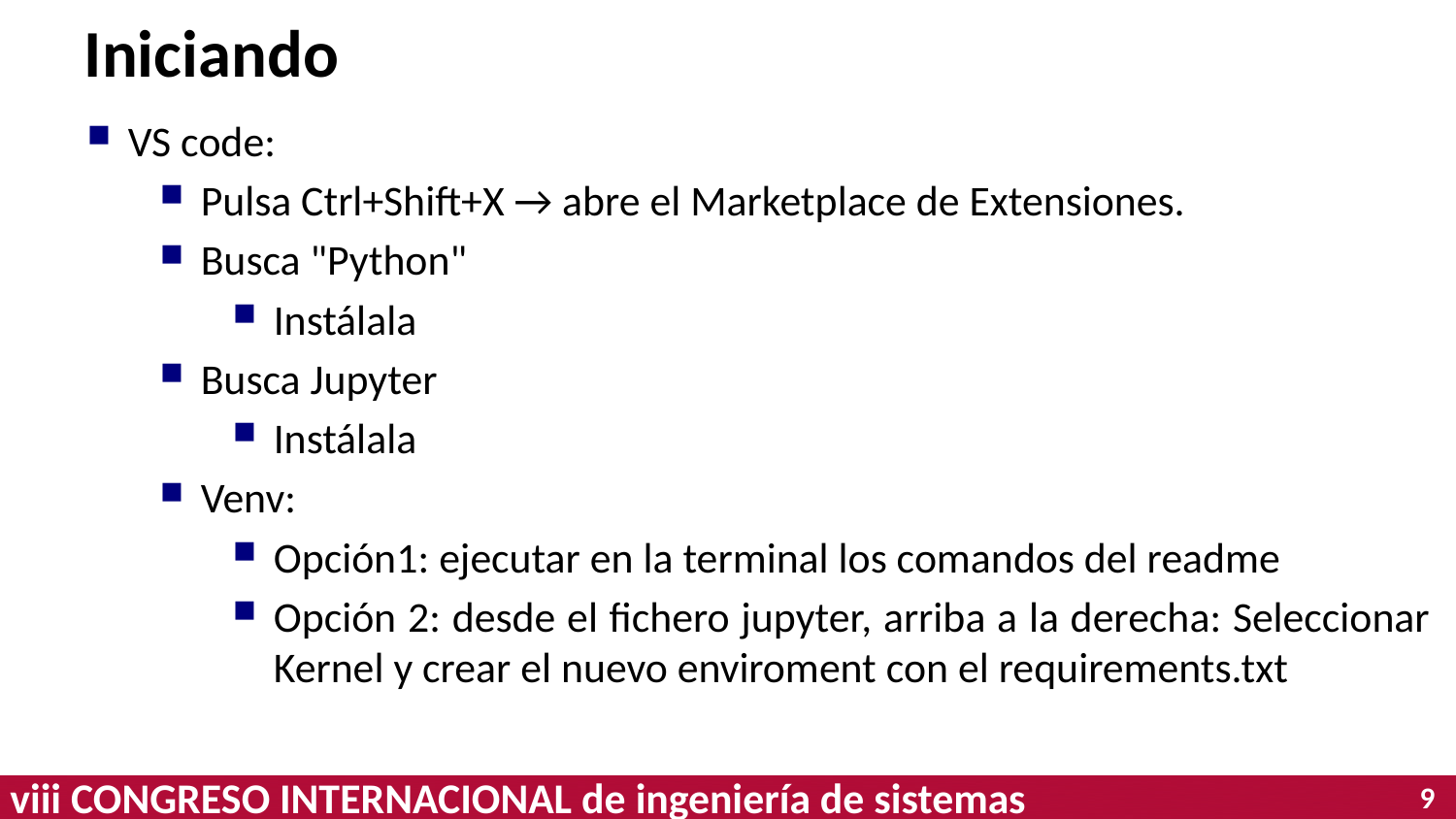

# Iniciando
VS code:
Pulsa Ctrl+Shift+X → abre el Marketplace de Extensiones.
Busca "Python"
Instálala
Busca Jupyter
Instálala
Venv:
Opción1: ejecutar en la terminal los comandos del readme
Opción 2: desde el fichero jupyter, arriba a la derecha: Seleccionar Kernel y crear el nuevo enviroment con el requirements.txt